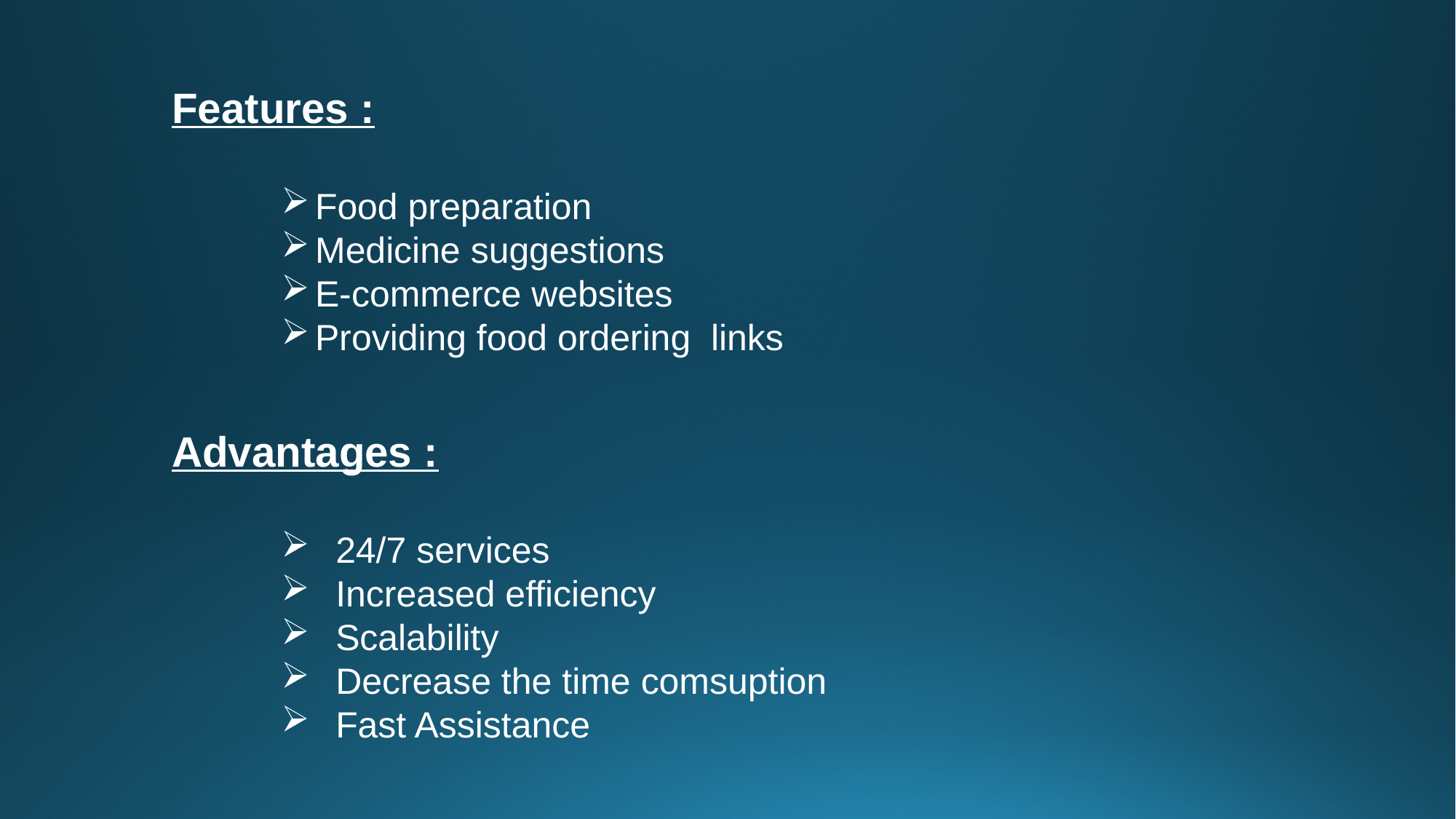

Features :

Food preparation
Medicine suggestions
E-commerce websites
Providing food ordering  links

Advantages :

24/7 services
Increased efficiency
Scalability
Decrease the time comsuption
Fast Assistance